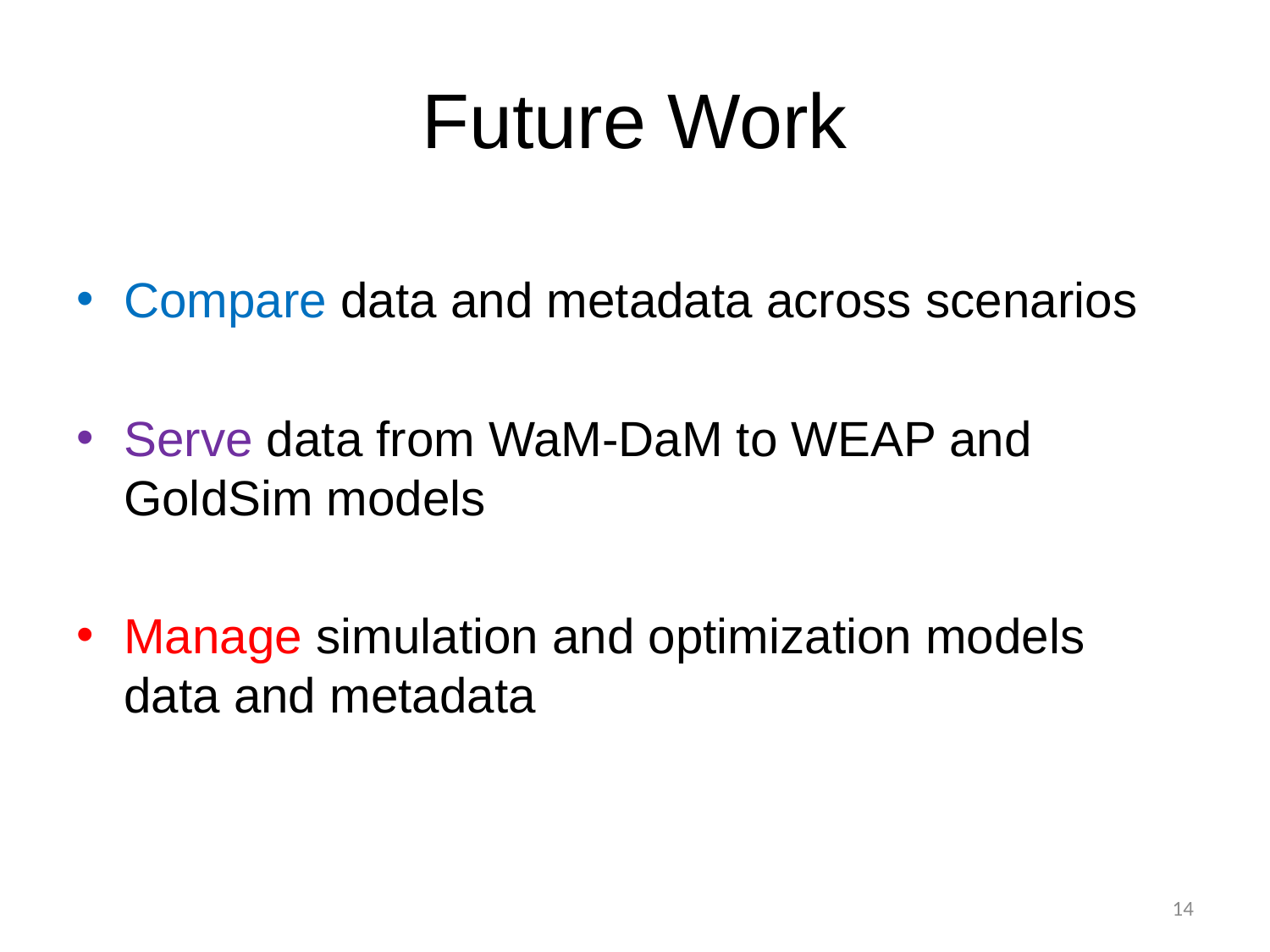

# Future Work

Compare data and metadata across scenarios

Serve data from WaM-DaM to WEAP and GoldSim models

Manage simulation and optimization models data and metadata

14